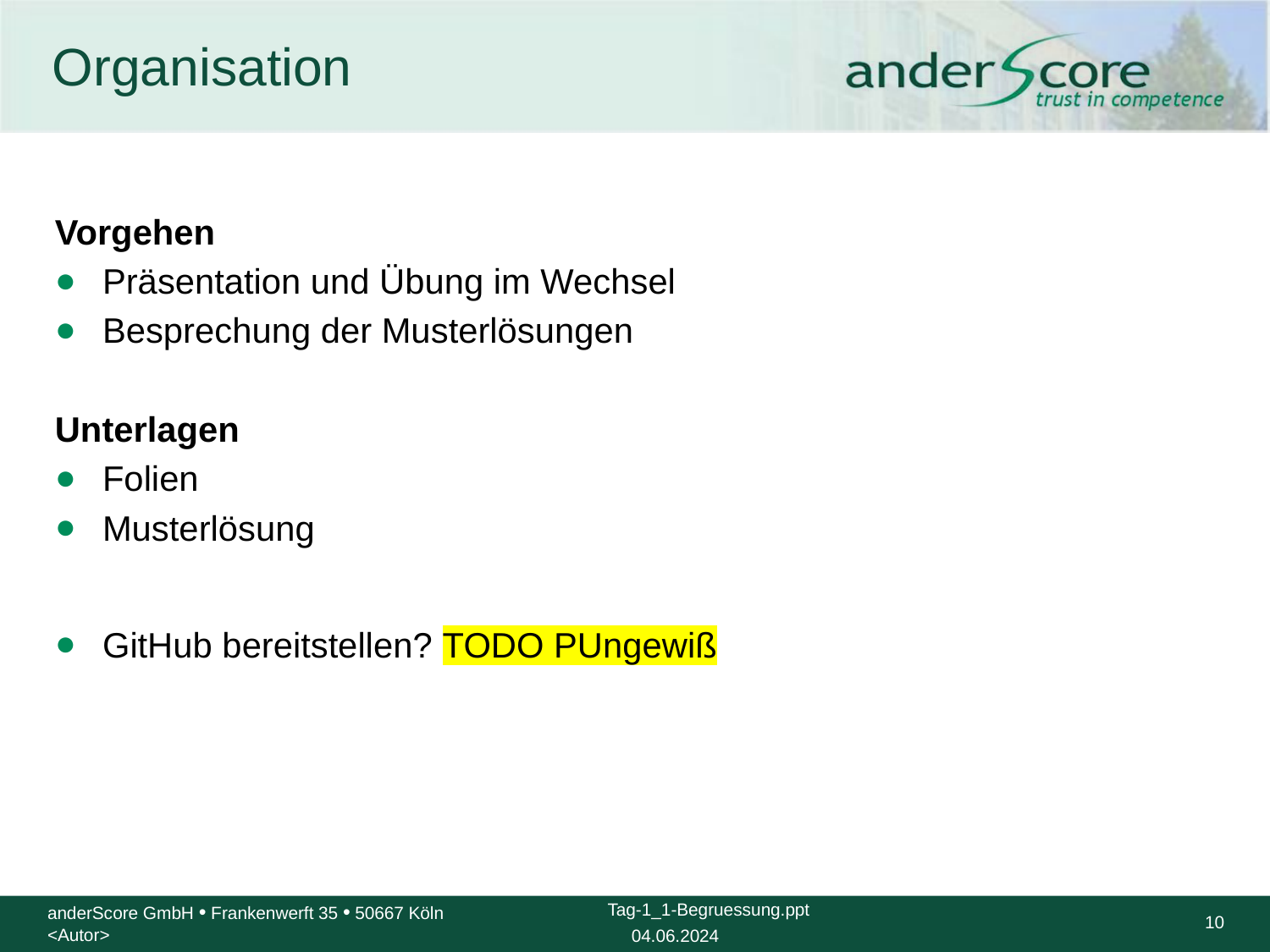

# Organisation
Vorgehen
Präsentation und Übung im Wechsel
Besprechung der Musterlösungen

Unterlagen
Folien
Musterlösung

GitHub bereitstellen? TODO PUngewiß